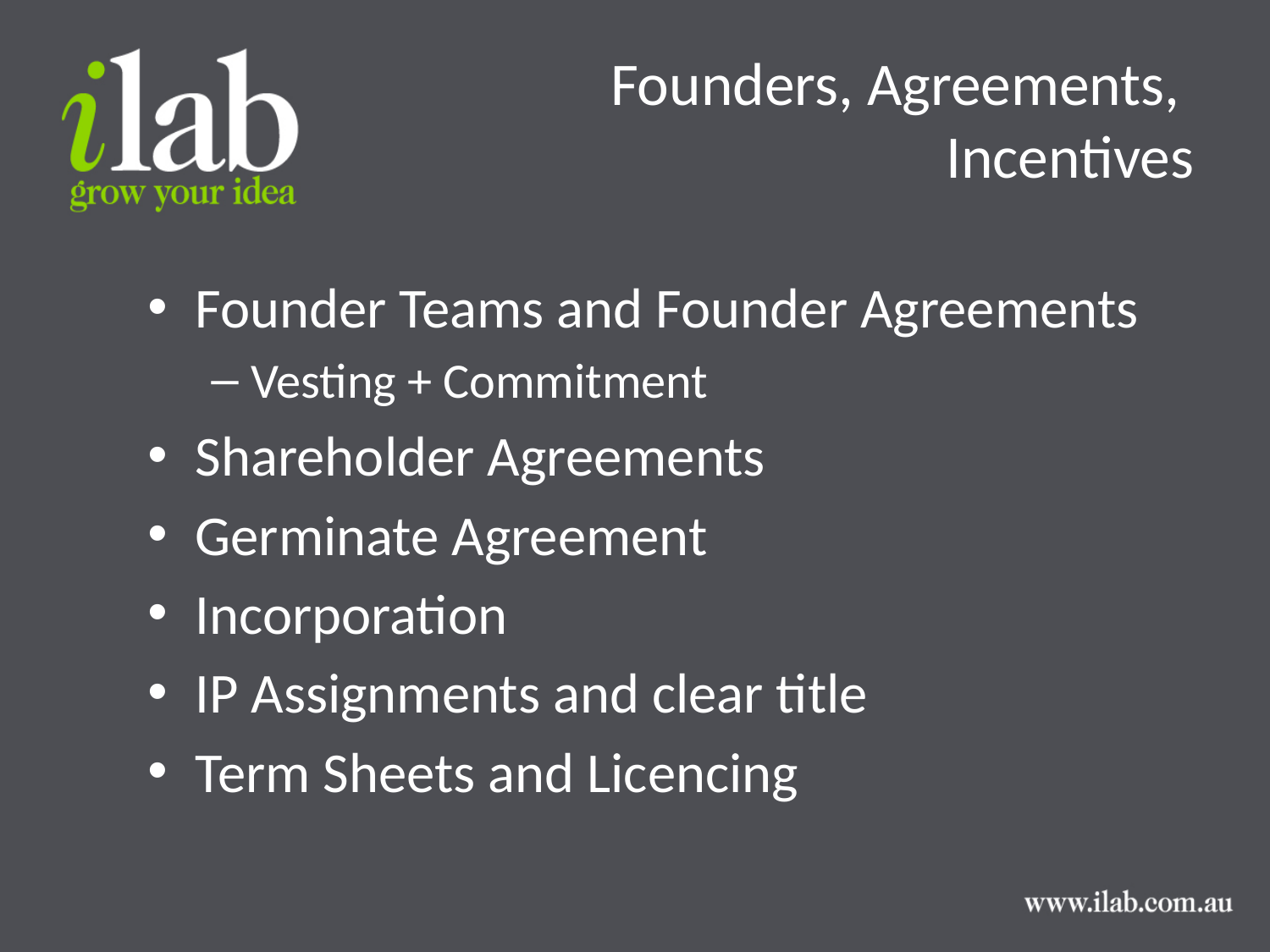

# Founders, Agreements, Incentives

Founder Teams and Founder Agreements
Vesting + Commitment
Shareholder Agreements
Germinate Agreement
Incorporation
IP Assignments and clear title
Term Sheets and Licencing